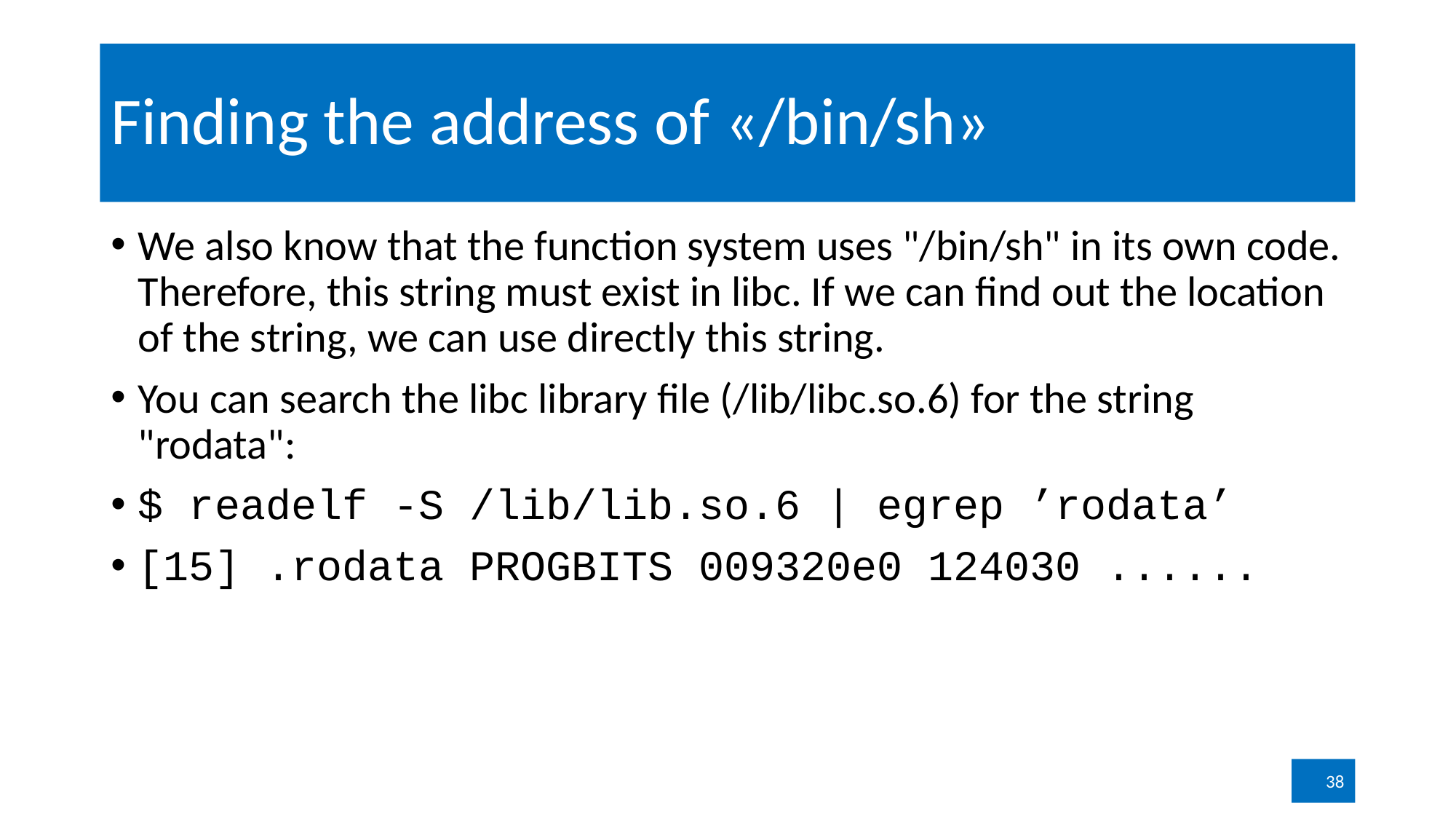

# Finding the address of «/bin/sh»
We also know that the function system uses "/bin/sh" in its own code. Therefore, this string must exist in libc. If we can find out the location of the string, we can use directly this string.
You can search the libc library file (/lib/libc.so.6) for the string "rodata":
$ readelf -S /lib/lib.so.6 | egrep ’rodata’
[15] .rodata PROGBITS 009320e0 124030 ......

38